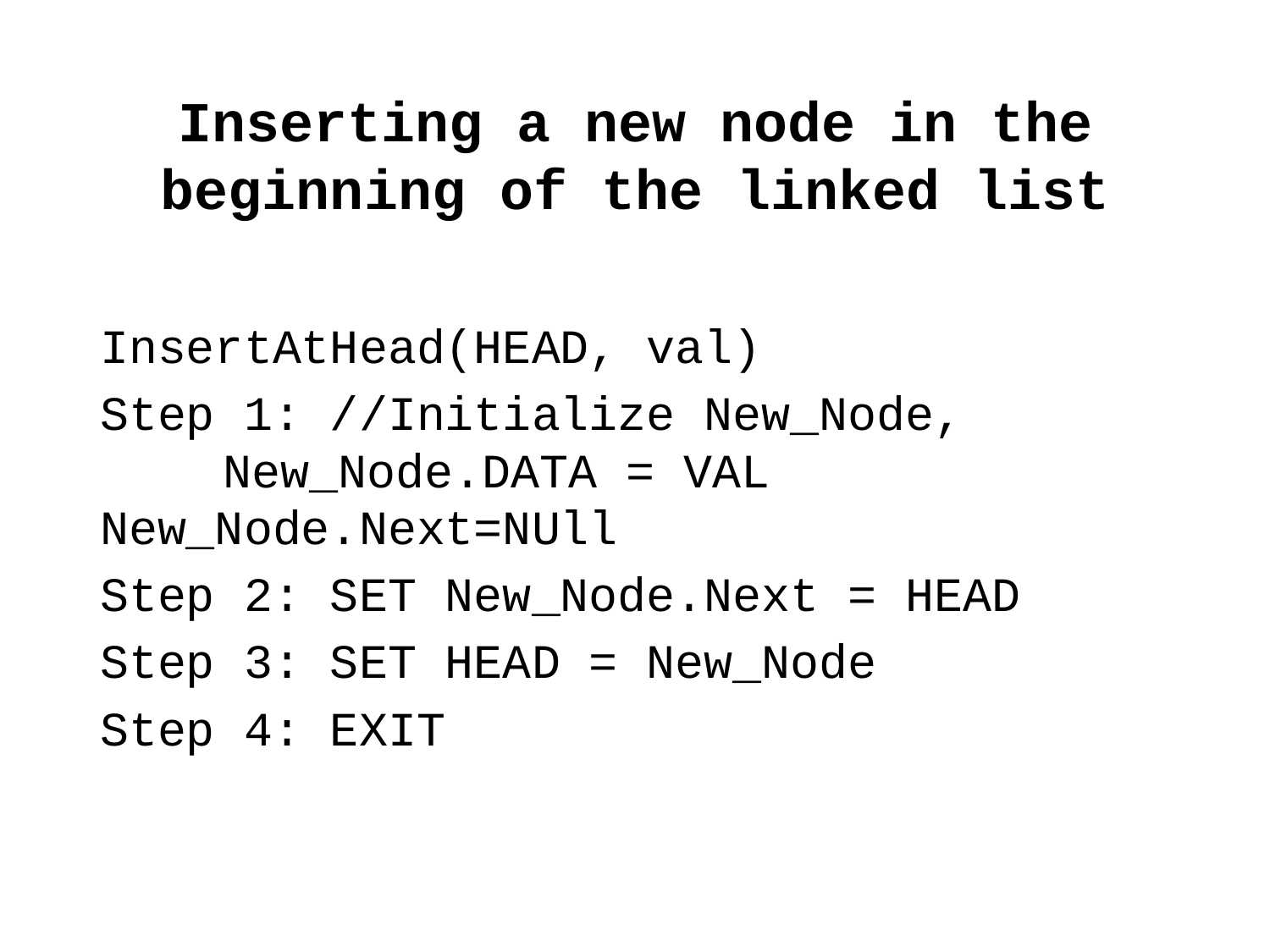

# Inserting a new node in the beginning of the linked list
InsertAtHead(HEAD, val)
Step 1: //Initialize New_Node, 	         		New_Node.DATA = VAL 					New_Node.Next=NUll
Step 2: SET New_Node.Next = HEAD
Step 3: SET HEAD = New_Node
Step 4: EXIT